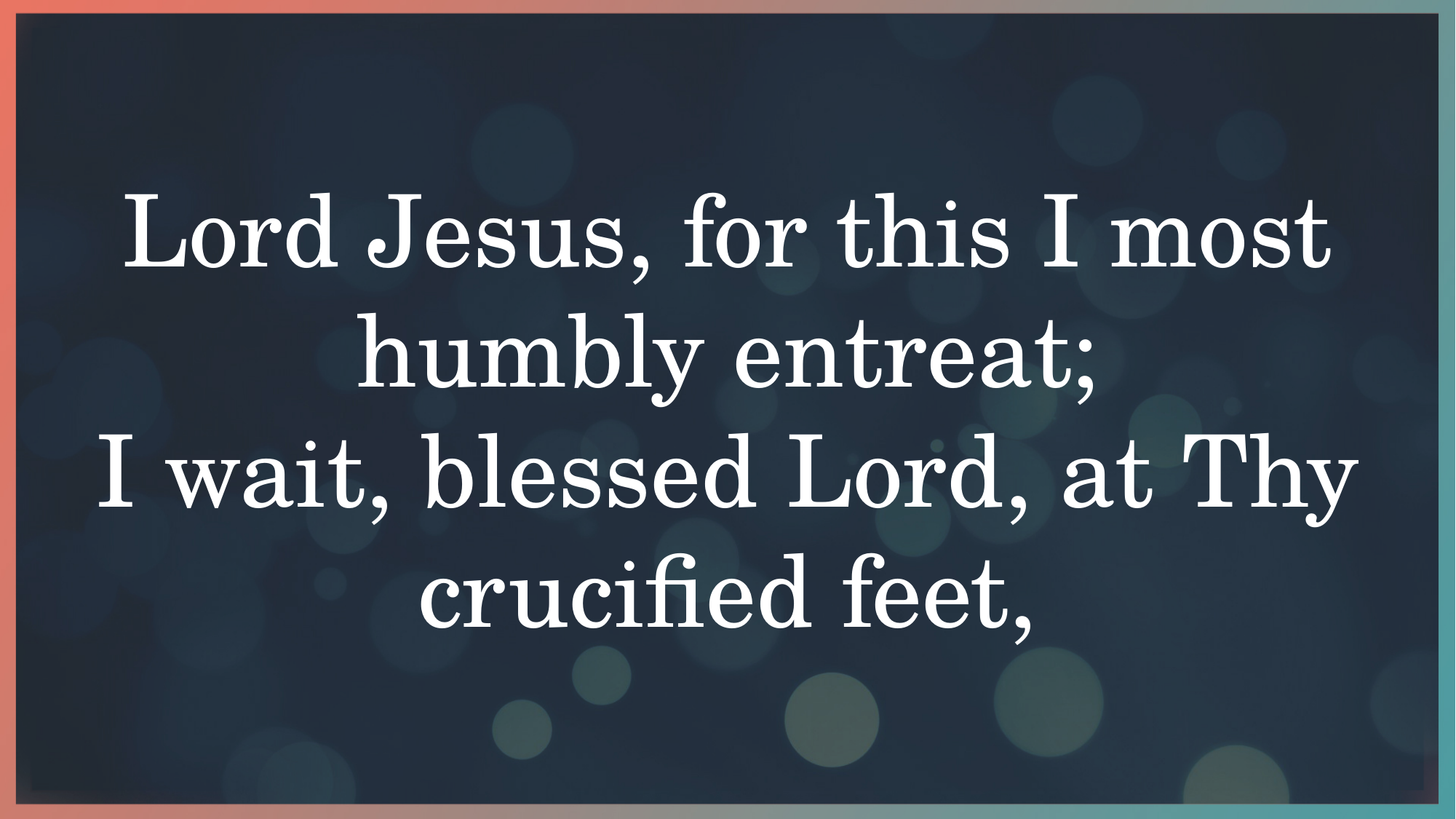

Lord Jesus, for this I most humbly entreat;
I wait, blessed Lord, at Thy crucified feet,